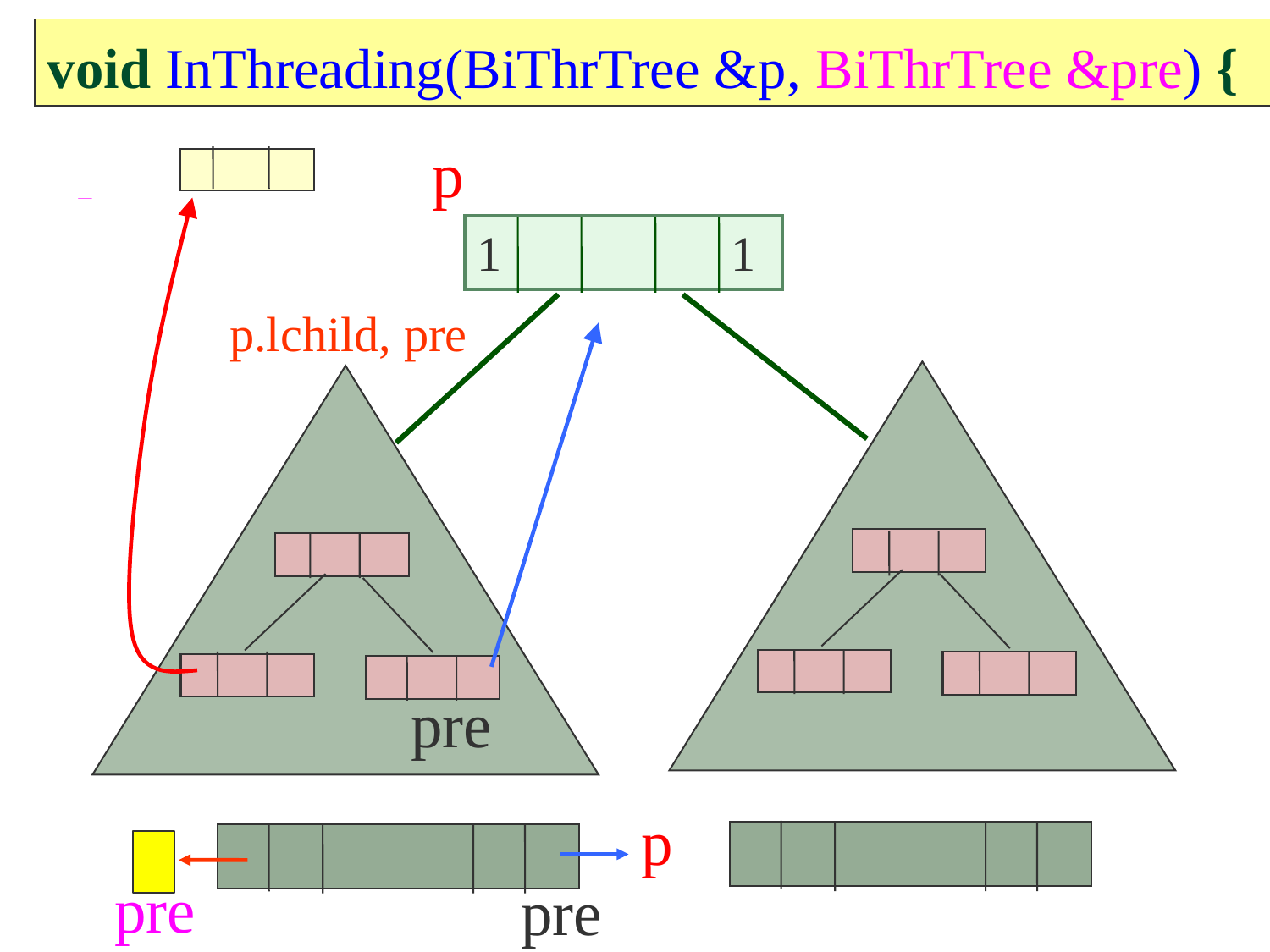

void InThreading(BiThrTree &p, BiThrTree &pre) {
pre
p

1
1
p.lchild, pre

pre
p

pre
pre